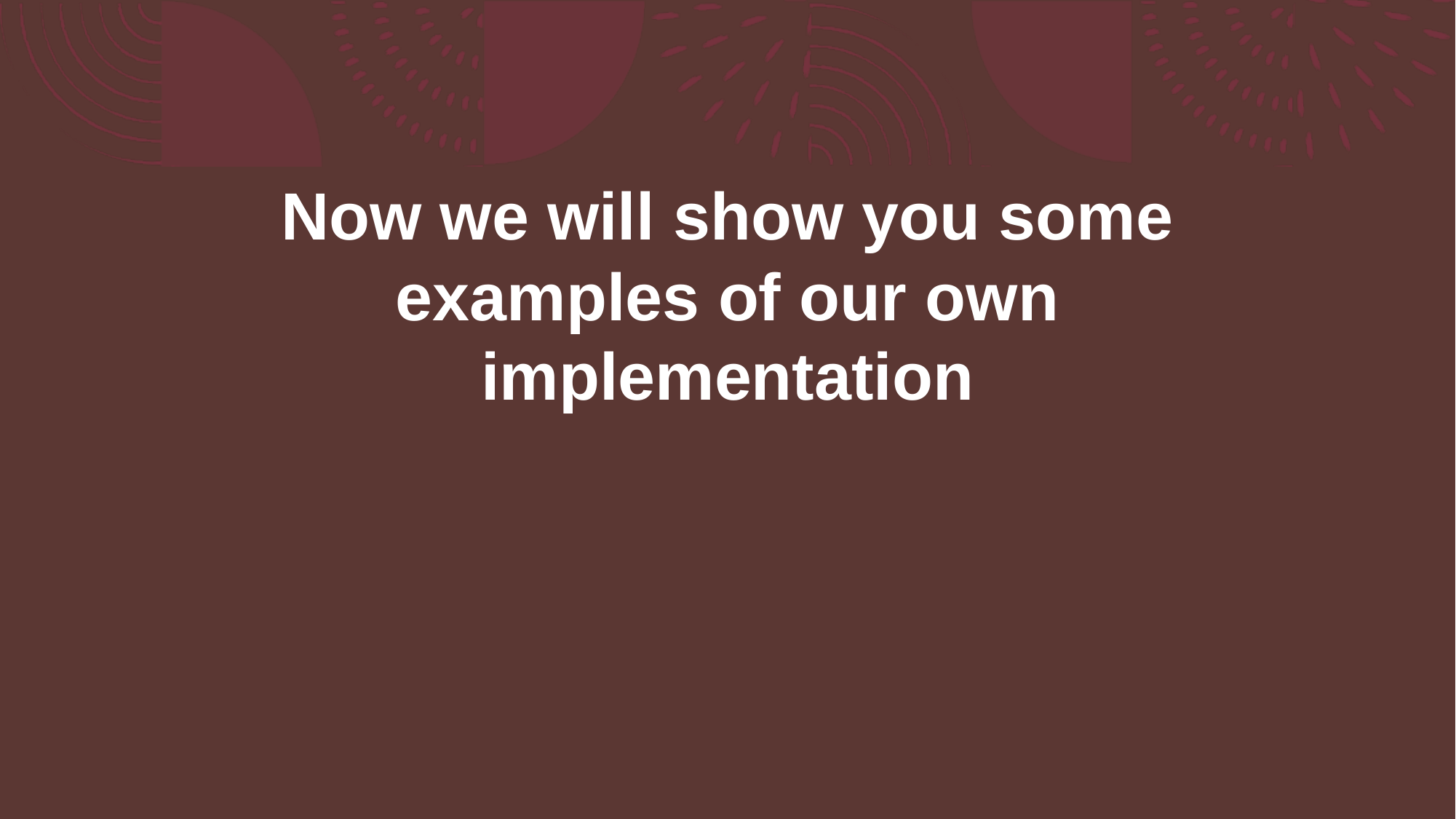

# Now we will show you some examples of our own implementation